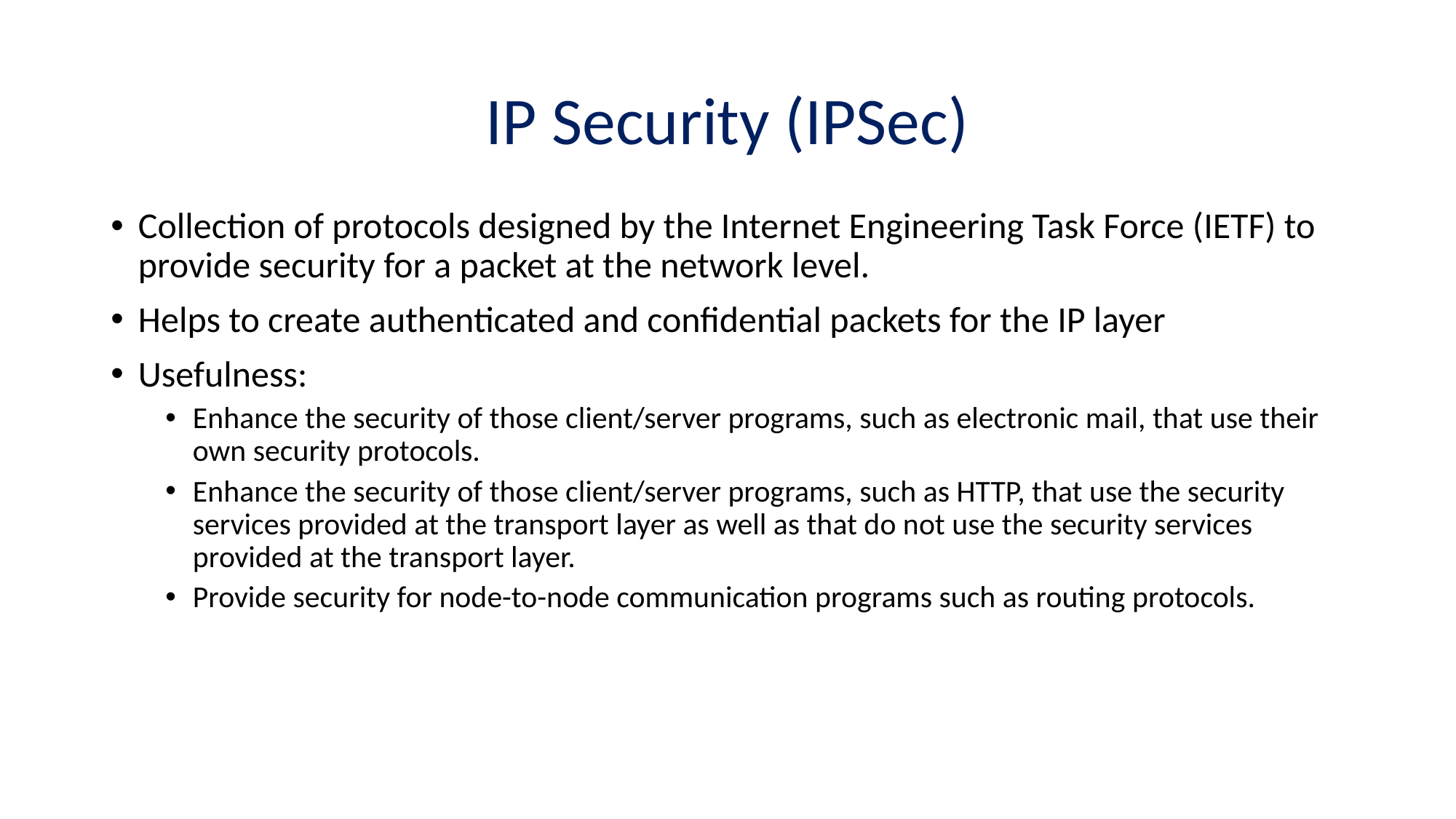

# IP Security (IPSec)
Collection of protocols designed by the Internet Engineering Task Force (IETF) to provide security for a packet at the network level.
Helps to create authenticated and confidential packets for the IP layer
Usefulness:
Enhance the security of those client/server programs, such as electronic mail, that use their own security protocols.
Enhance the security of those client/server programs, such as HTTP, that use the security services provided at the transport layer as well as that do not use the security services provided at the transport layer.
Provide security for node-to-node communication programs such as routing protocols.